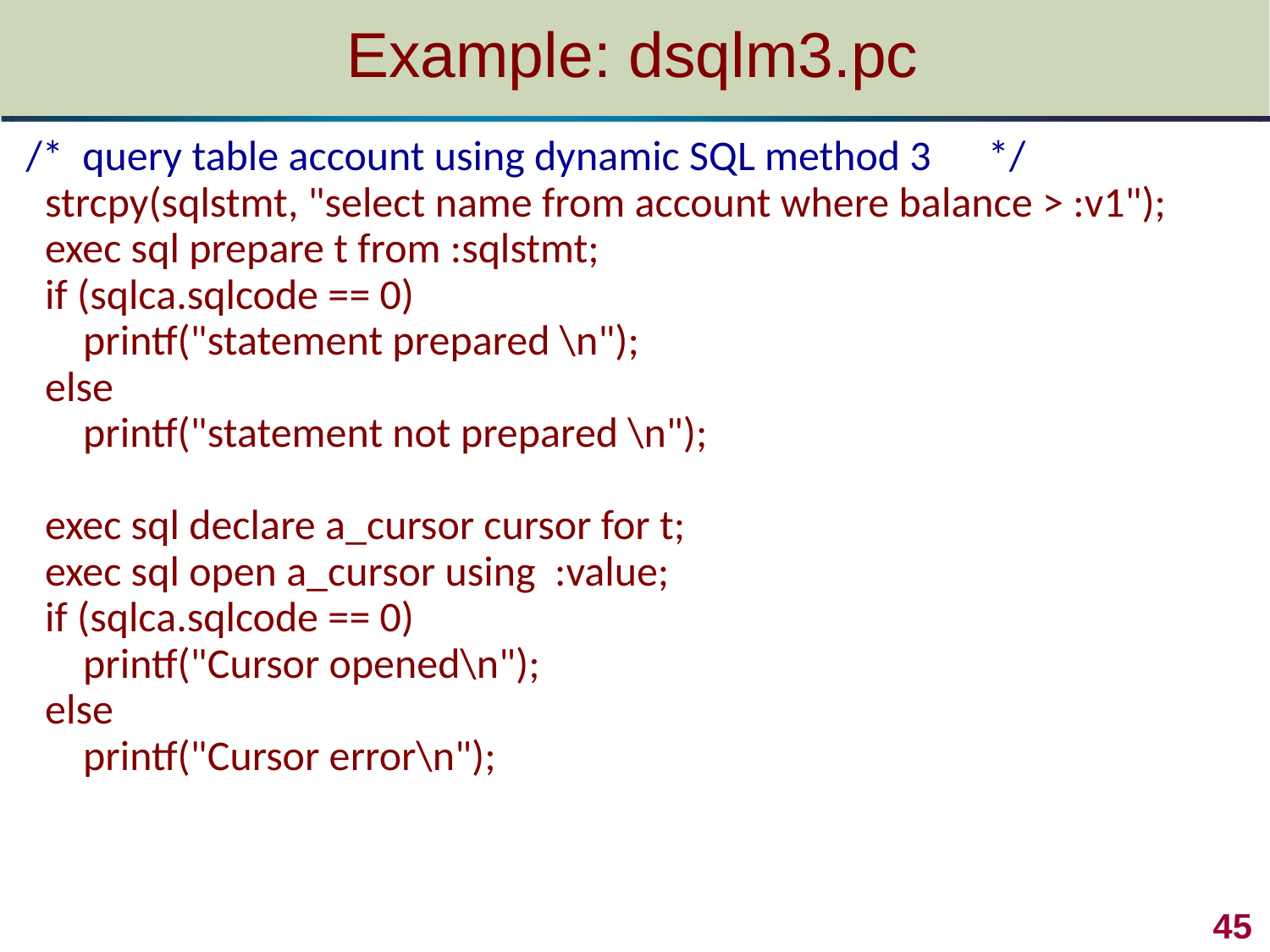

# Example: dsqlm3.pc

/*  query table account using dynamic SQL method 3      */
  strcpy(sqlstmt, "select name from account where balance > :v1");
  exec sql prepare t from :sqlstmt;
  if (sqlca.sqlcode == 0)
      printf("statement prepared \n");
  else
      printf("statement not prepared \n");

  exec sql declare a_cursor cursor for t;
  exec sql open a_cursor using  :value;
  if (sqlca.sqlcode == 0)
      printf("Cursor opened\n");
  else
      printf("Cursor error\n");

 45